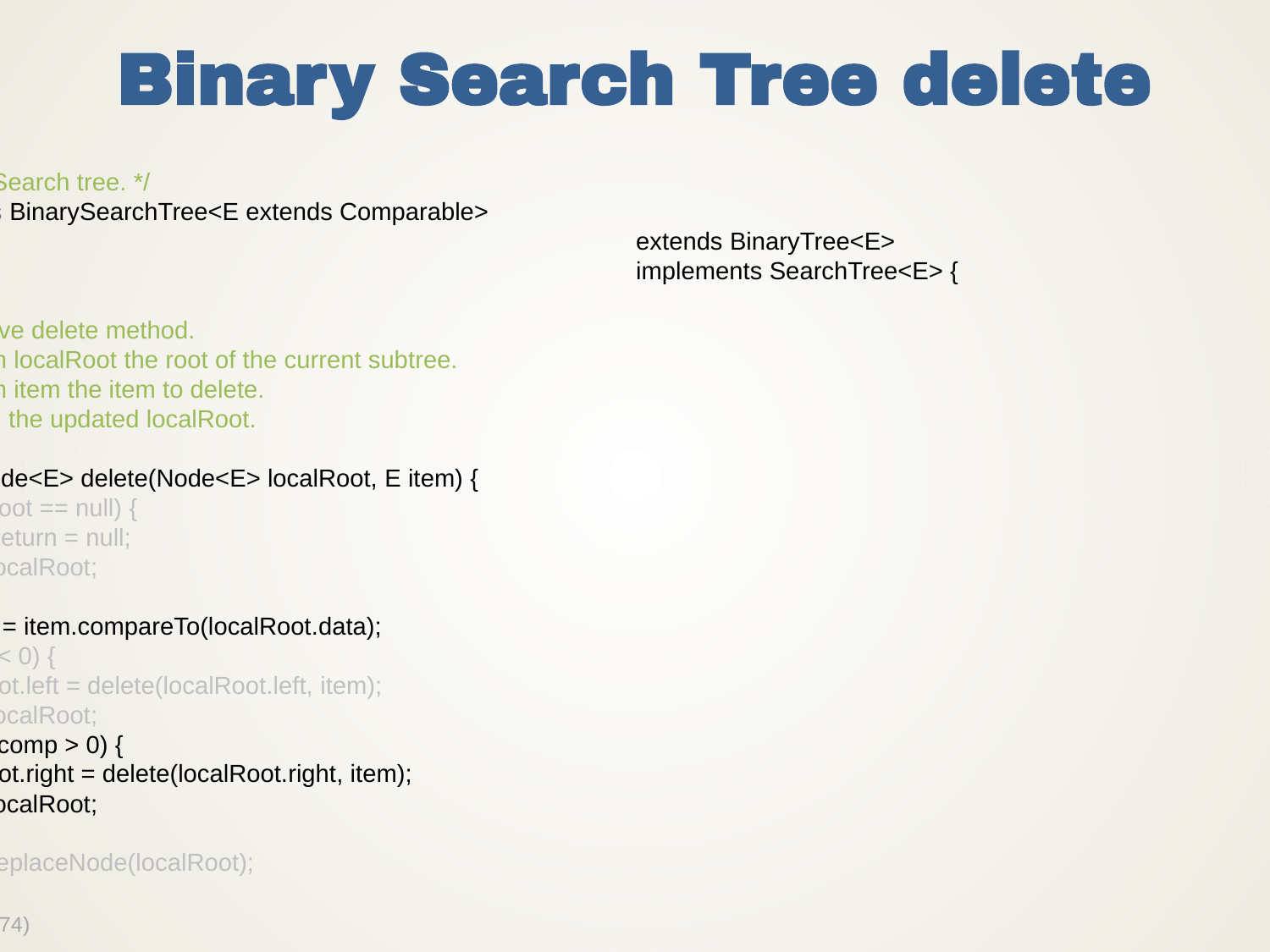

# Binary Search Tree delete

 /** Binary Search tree. */
public class BinarySearchTree<E extends Comparable>
						extends BinaryTree<E>
						implements SearchTree<E> {
  …
  /**Recursive delete method.
   * @param localRoot the root of the current subtree.
   * @param item the item to delete.
   * @return the updated localRoot.
   */
  private Node<E> delete(Node<E> localRoot, E item) {
    if (localRoot == null) {
      deleteReturn = null;
      return localRoot;
    }
    int comp = item.compareTo(localRoot.data);
    if (comp < 0) {
      localRoot.left = delete(localRoot.left, item);
      return localRoot;
    } else if (comp > 0) {
      localRoot.right = delete(localRoot.right, item);
      return localRoot;
    } else {
      return replaceNode(localRoot);
    }
  }